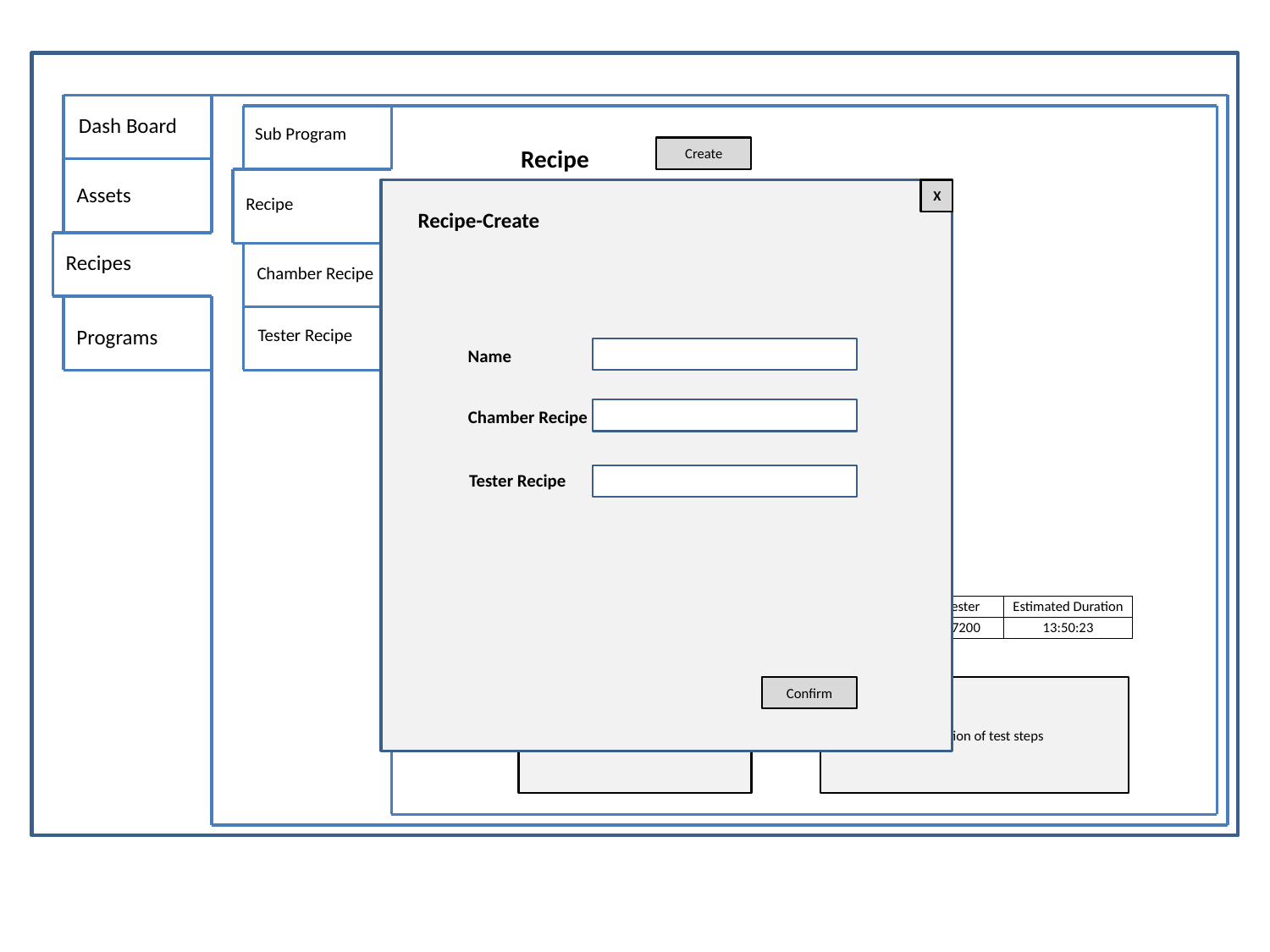

Dash Board
Sub Program
Recipe
Create
Assets

X
| ID | Estimated Duration | Operation |
| --- | --- | --- |
| 1 | 13:50:23 | Save As |
| 2 | xxxx | Save As |
| 3 | xxxx | Save As |
| 4 | xxxx | Save As |
| 5 | xxxx | Save As |
| 6 | xxxx | Save As |
| 7 | xxxx | Save As |
| 8 | xxxx | Save As |
| 9 | xxxx | Save As |
| 10 | xxxx | Save As |
| 11 | xxxx | Save As |
| 12 | xxxx | Save As |
| 13 | xxxx | Save As |
| 14 | xxxx | Save As |
| 15 | xxxx | Save As |
| 16 | xxxx | Save As |
Recipe
Recipe-Create
Recipes
Chamber Recipe
Programs
Tester Recipe

Name

Chamber Recipe

Tester Recipe

Chamber Recipe
Tester Recipe
| ID | Name | Chamber |
| --- | --- | --- |
| 2 | Room | PUL-80 |
| ID | Name | Tester | Estimated Duration |
| --- | --- | --- | --- |
| 5 | 2000mA | 17200 | 13:50:23 |
Steps
Steps
Description of test steps
Confirm
Description of test steps